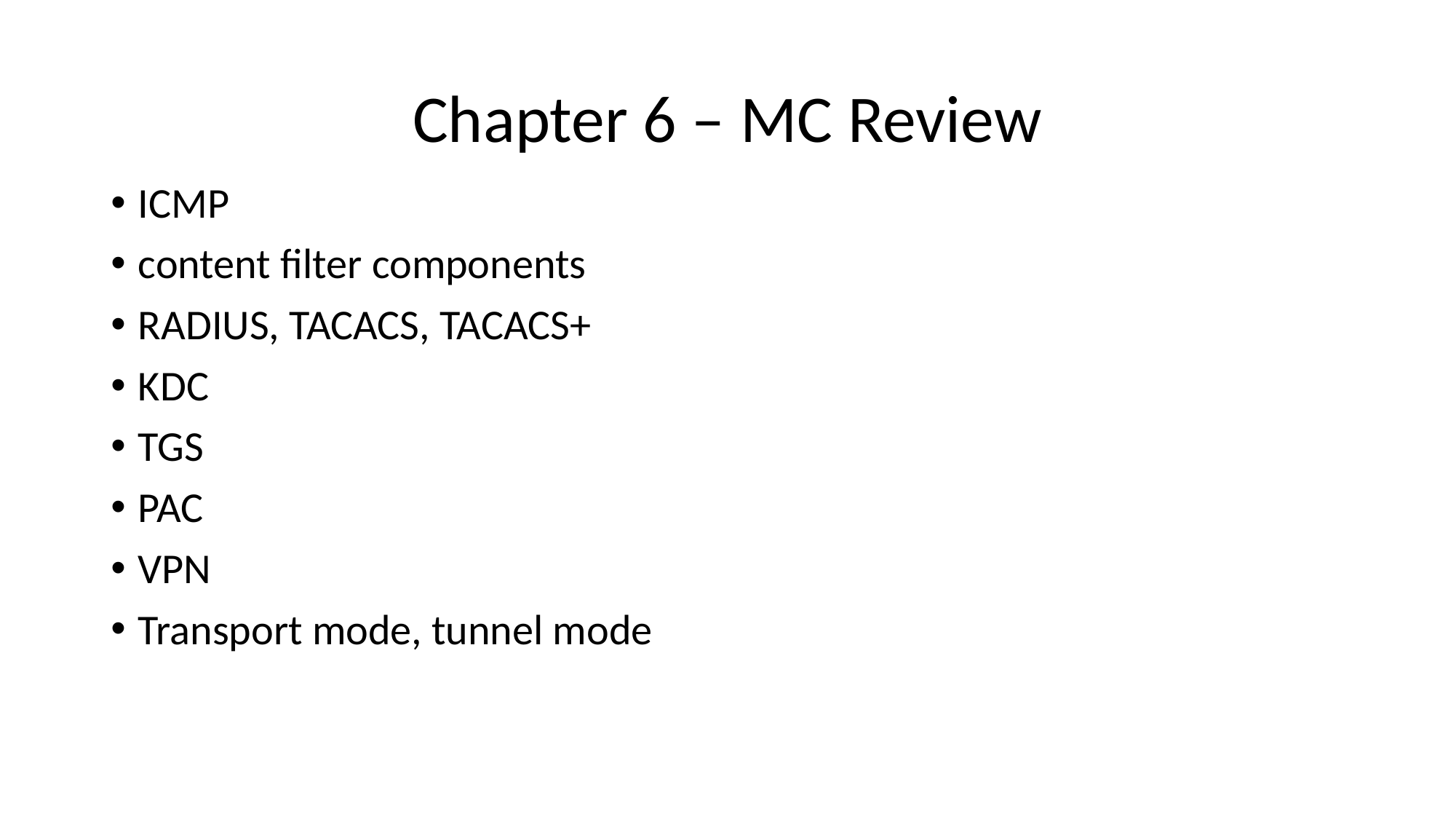

# Chapter 6 – MC Review
ICMP
content filter components
RADIUS, TACACS, TACACS+
KDC
TGS
PAC
VPN
Transport mode, tunnel mode